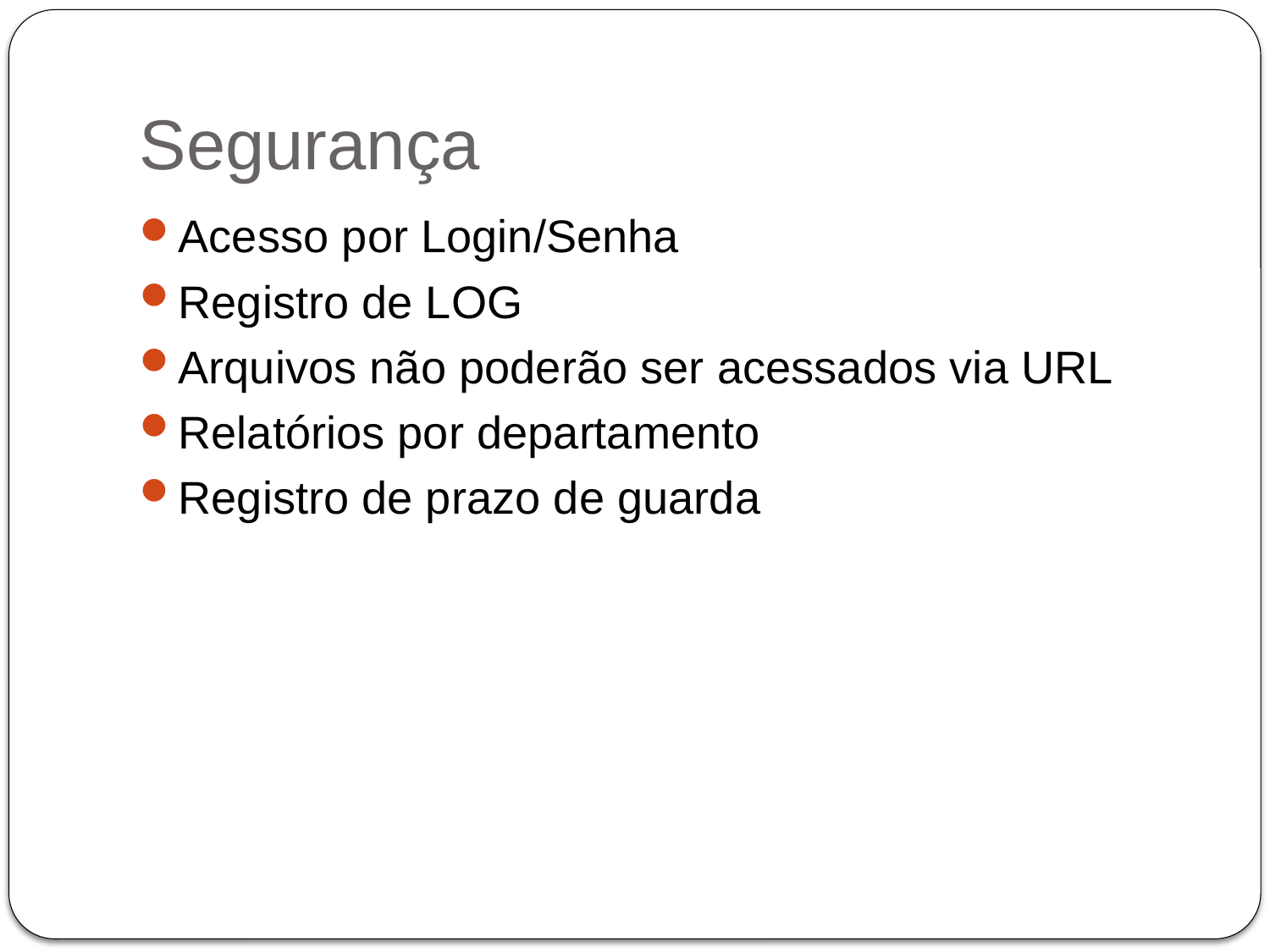

# Segurança
Acesso por Login/Senha
Registro de LOG
Arquivos não poderão ser acessados via URL
Relatórios por departamento
Registro de prazo de guarda